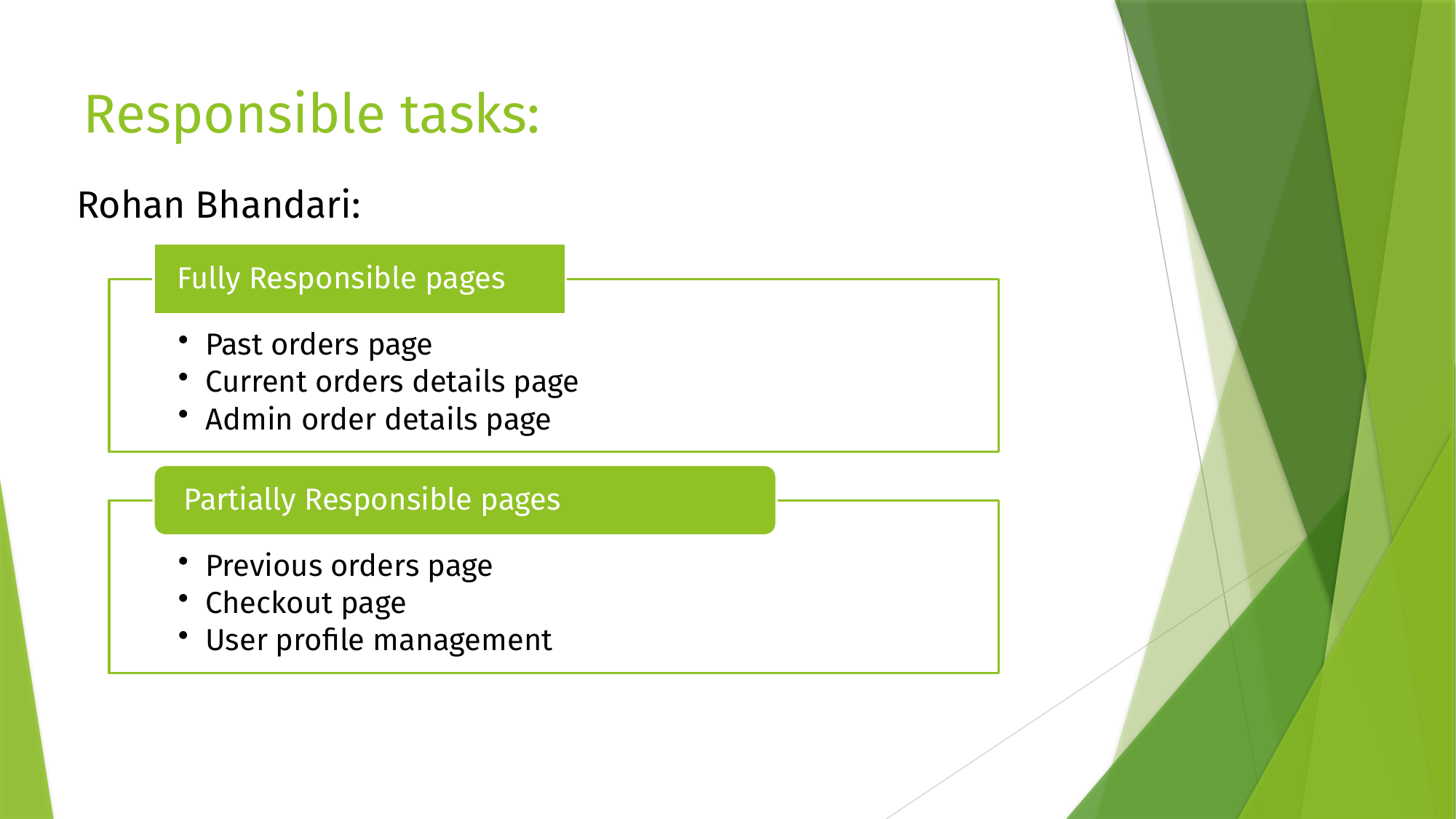

# Responsible tasks:
Rohan Bhandari:
Past orders page
Current orders details page
Admin order details page
Fully Responsible pages
Previous orders page
Checkout page
User profile management
Partially Responsible pages